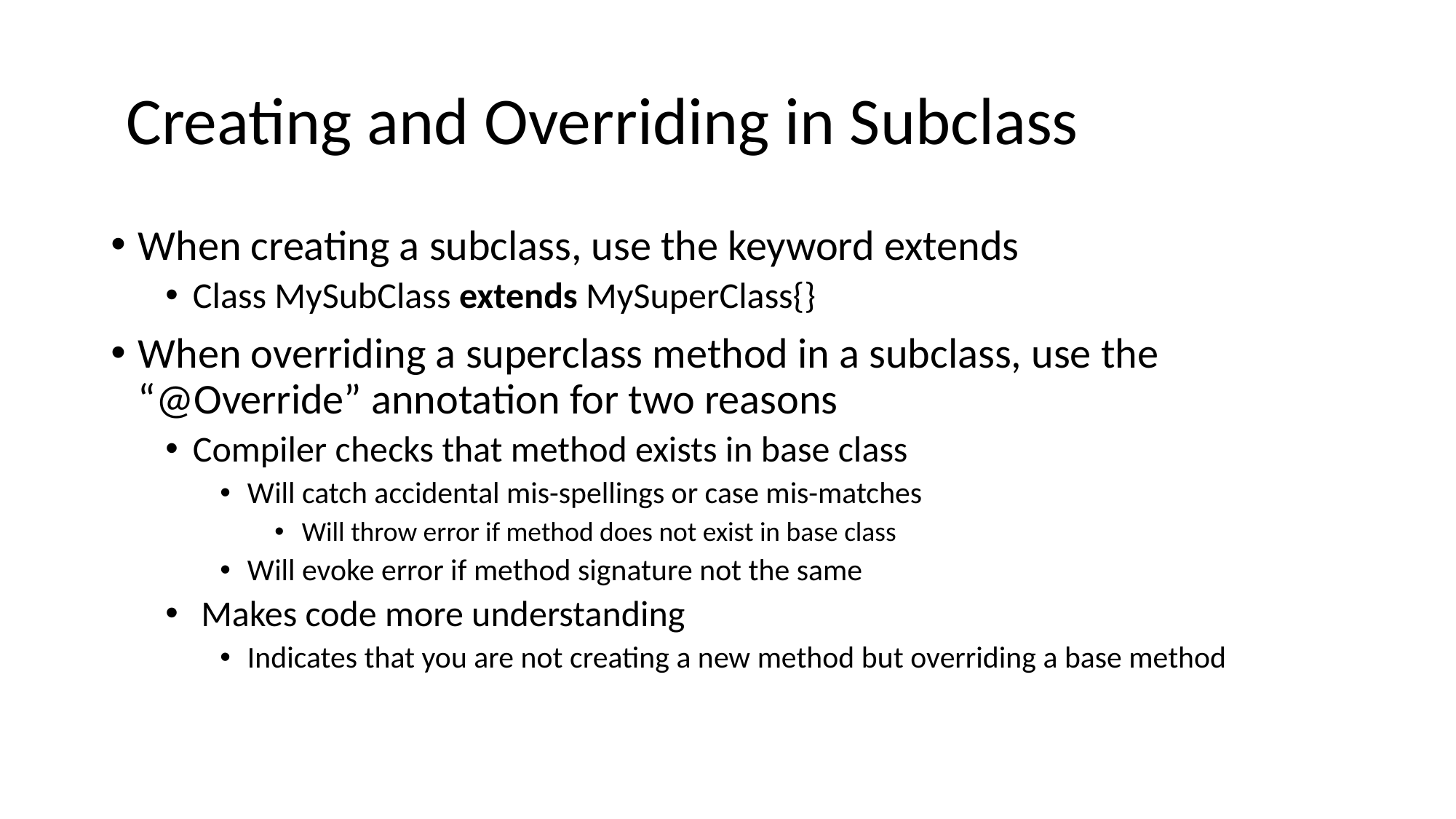

# Creating and Overriding in Subclass
When creating a subclass, use the keyword extends
Class MySubClass extends MySuperClass{}
When overriding a superclass method in a subclass, use the “@Override” annotation for two reasons
Compiler checks that method exists in base class
Will catch accidental mis-spellings or case mis-matches
Will throw error if method does not exist in base class
Will evoke error if method signature not the same
 Makes code more understanding
Indicates that you are not creating a new method but overriding a base method